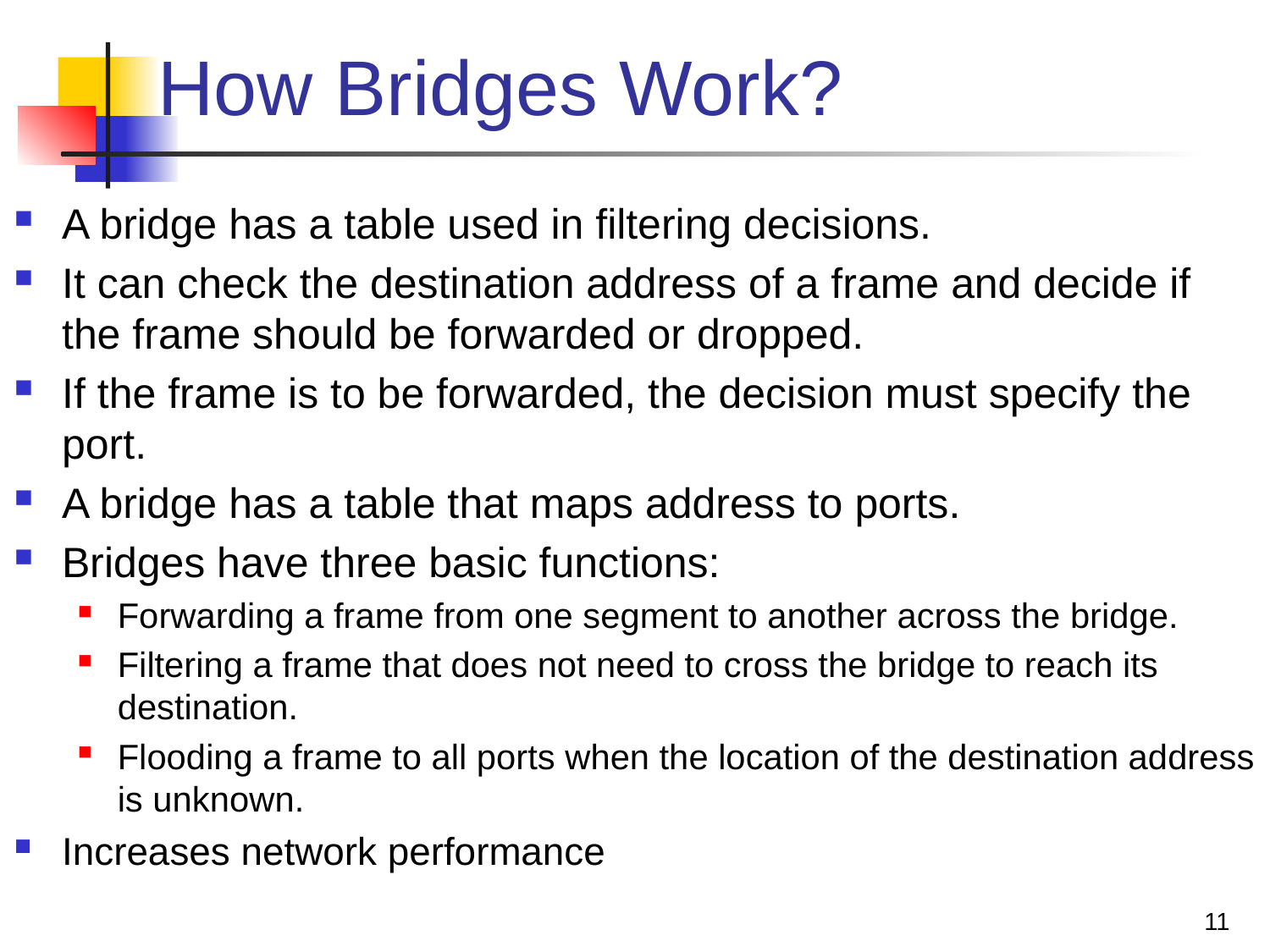

# How Bridges Work?
A bridge has a table used in filtering decisions.
It can check the destination address of a frame and decide if the frame should be forwarded or dropped.
If the frame is to be forwarded, the decision must specify the port.
A bridge has a table that maps address to ports.
Bridges have three basic functions:
Forwarding a frame from one segment to another across the bridge.
Filtering a frame that does not need to cross the bridge to reach its destination.
Flooding a frame to all ports when the location of the destination address is unknown.
Increases network performance
11